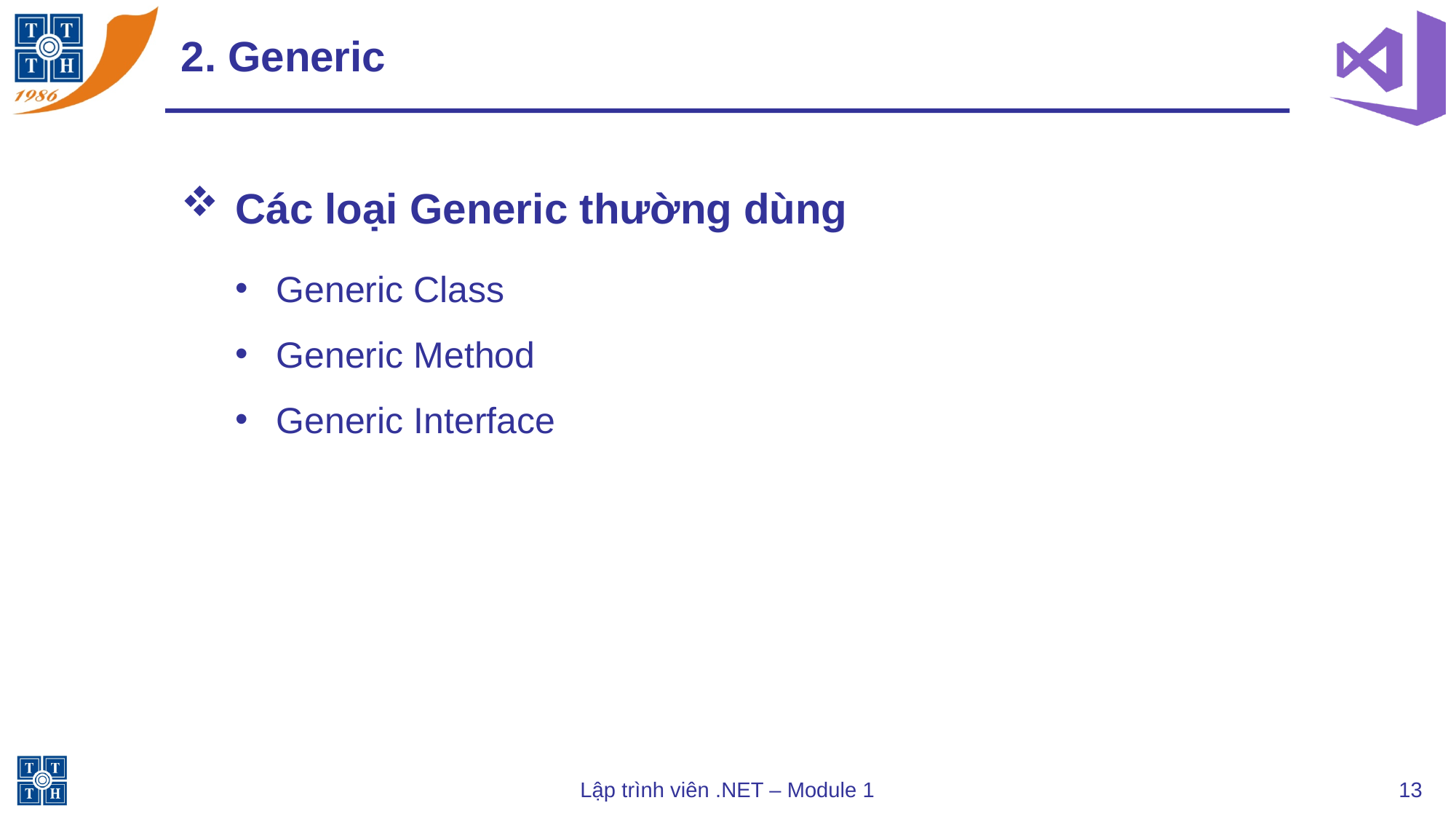

# 2. Generic
Các loại Generic thường dùng
Generic Class
Generic Method
Generic Interface